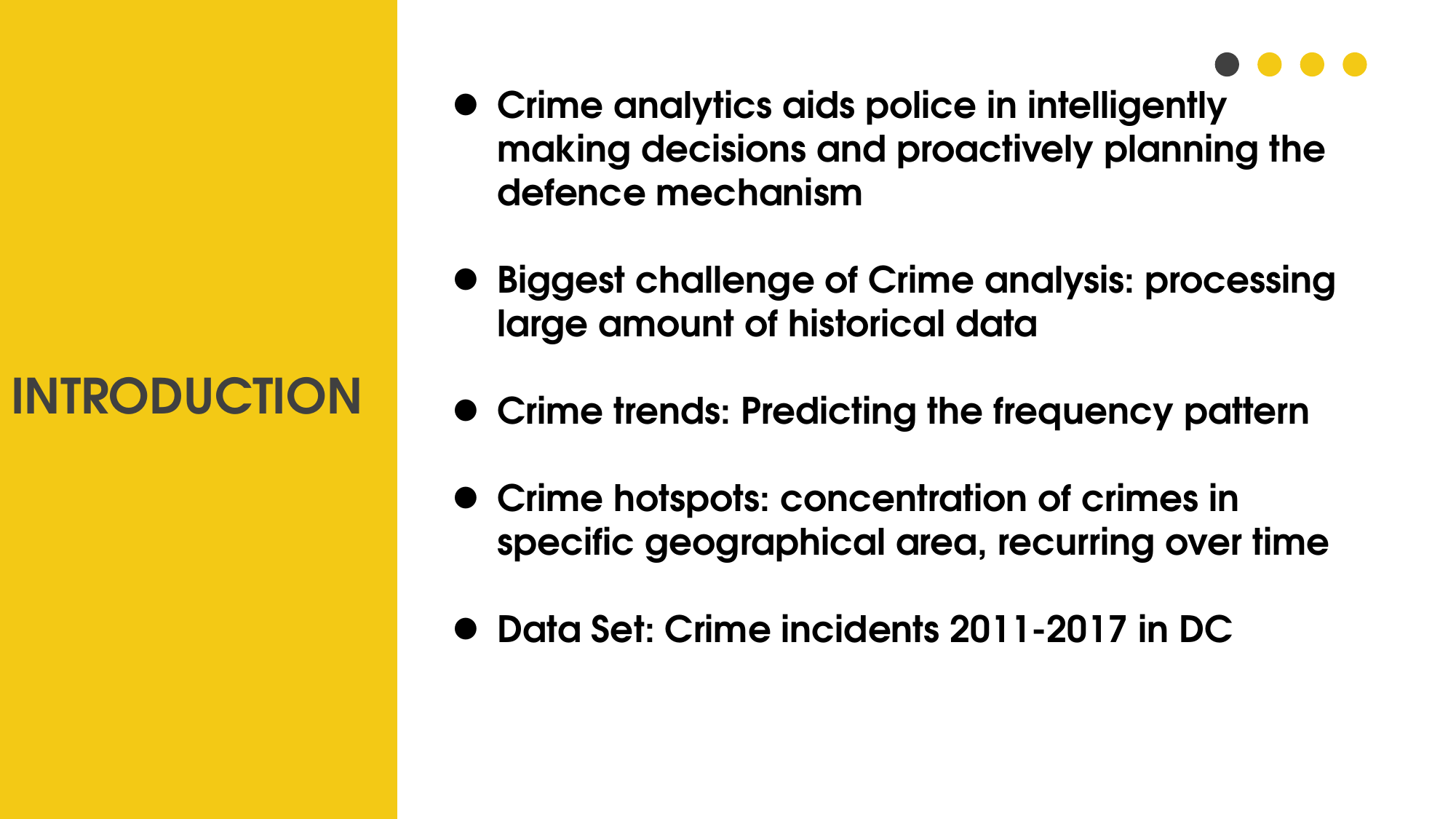

Crime analytics aids police in intelligently making decisions and proactively planning the defence mechanism

Biggest challenge of Crime analysis: processing large amount of historical data

Crime trends: Predicting the frequency pattern

Crime hotspots: concentration of crimes in specific geographical area, recurring over time

Data Set: Crime incidents 2011-2017 in DC

INTRODUCTION